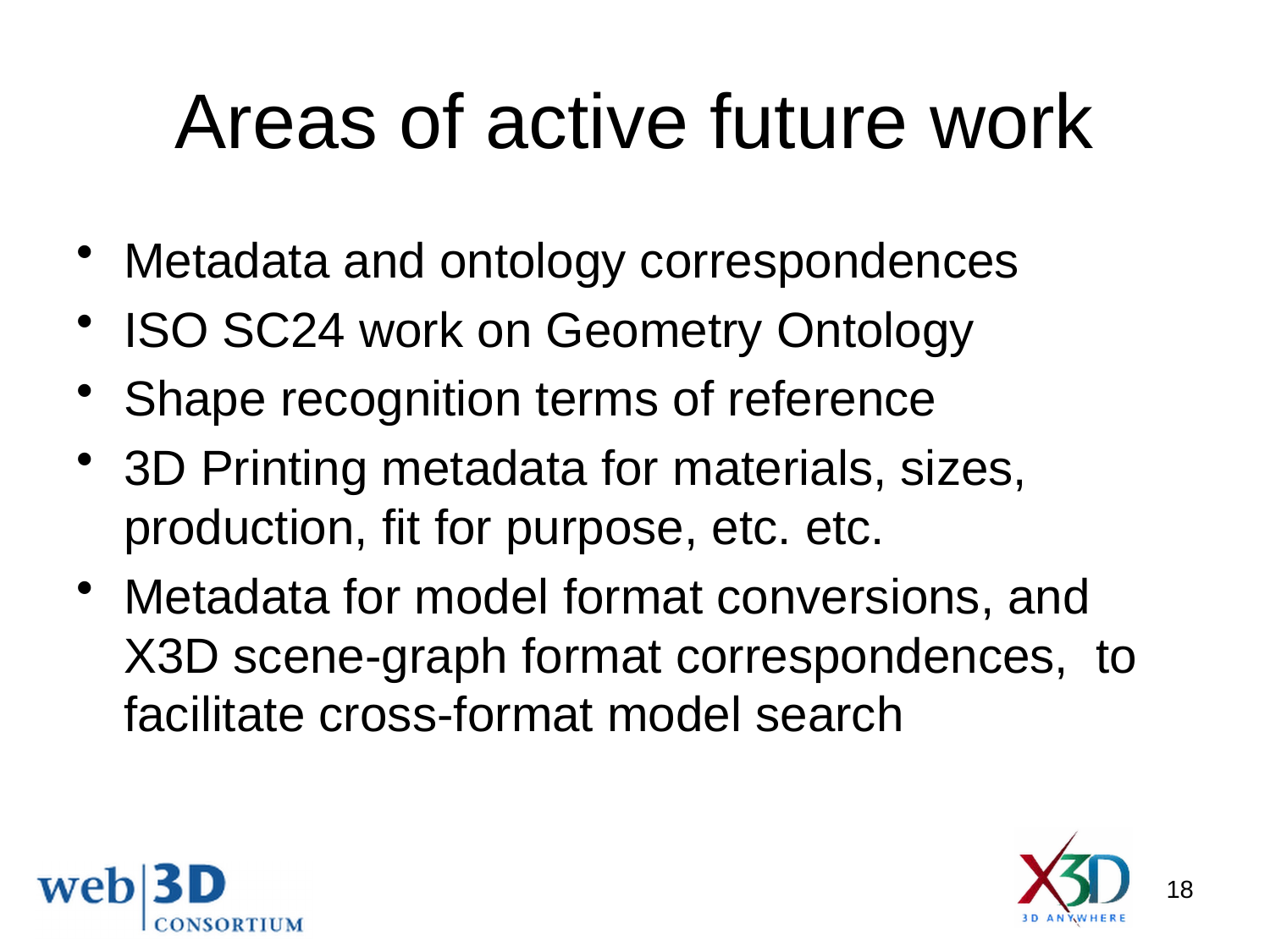

# Areas of active future work
Metadata and ontology correspondences
ISO SC24 work on Geometry Ontology
Shape recognition terms of reference
3D Printing metadata for materials, sizes, production, fit for purpose, etc. etc.
Metadata for model format conversions, and X3D scene-graph format correspondences,  to facilitate cross-format model search
18